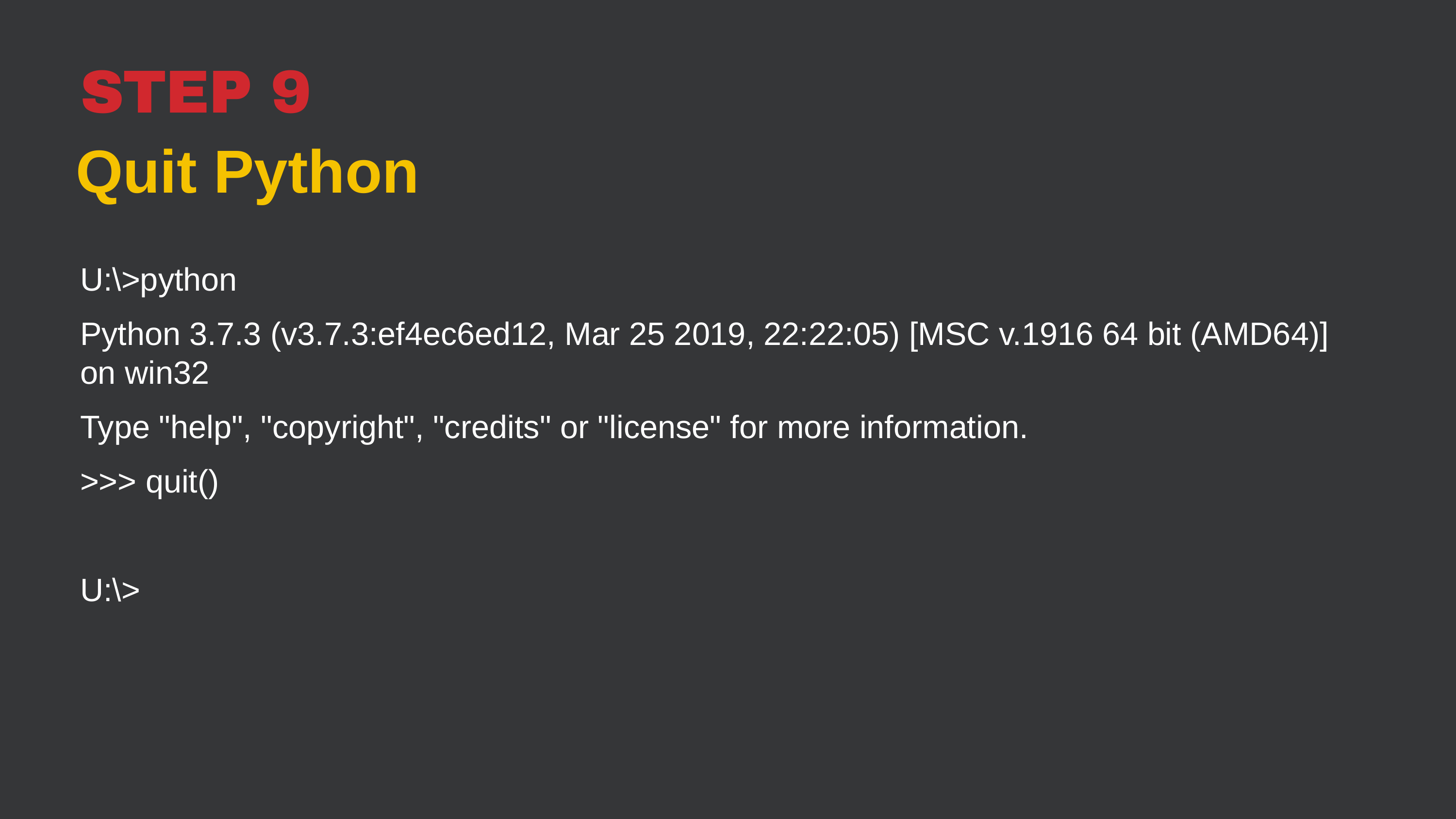

Step 9
Quit Python
U:\>python
Python 3.7.3 (v3.7.3:ef4ec6ed12, Mar 25 2019, 22:22:05) [MSC v.1916 64 bit (AMD64)] on win32
Type "help", "copyright", "credits" or "license" for more information.
>>> quit()

U:\>